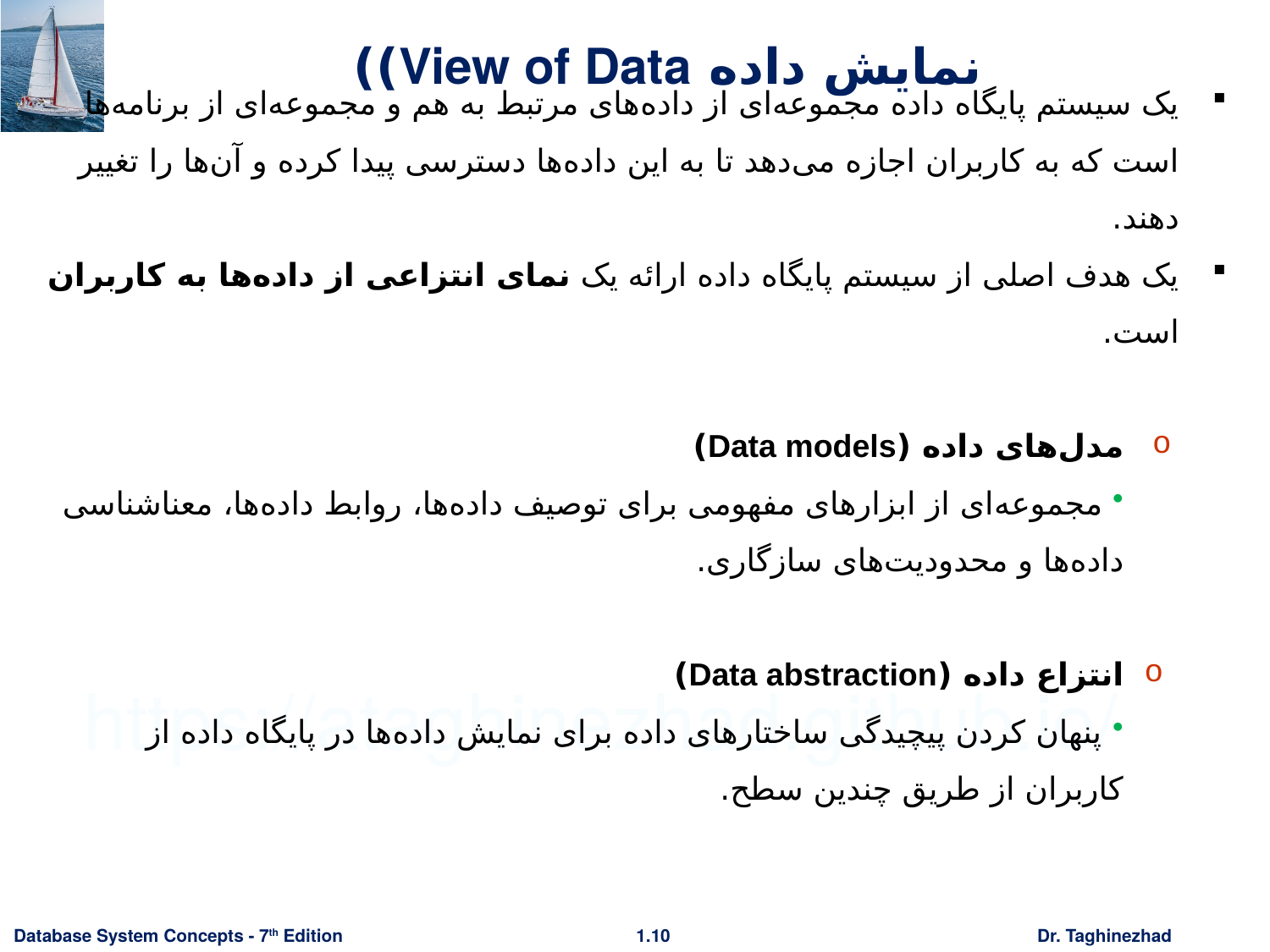

# نمایش داده View of Data))
یک سیستم پایگاه داده مجموعه‌ای از داده‌های مرتبط به هم و مجموعه‌ای از برنامه‌ها است که به کاربران اجازه می‌دهد تا به این داده‌ها دسترسی پیدا کرده و آن‌ها را تغییر دهند.
یک هدف اصلی از سیستم پایگاه داده ارائه یک نمای انتزاعی از داده‌ها به کاربران است.

مدل‌های داده (Data models)
 مجموعه‌ای از ابزارهای مفهومی برای توصیف داده‌ها، روابط داده‌ها، معناشناسی داده‌ها و محدودیت‌های سازگاری.

انتزاع داده (Data abstraction)
 پنهان کردن پیچیدگی ساختارهای داده برای نمایش داده‌ها در پایگاه داده از کاربران از طریق چندین سطح.